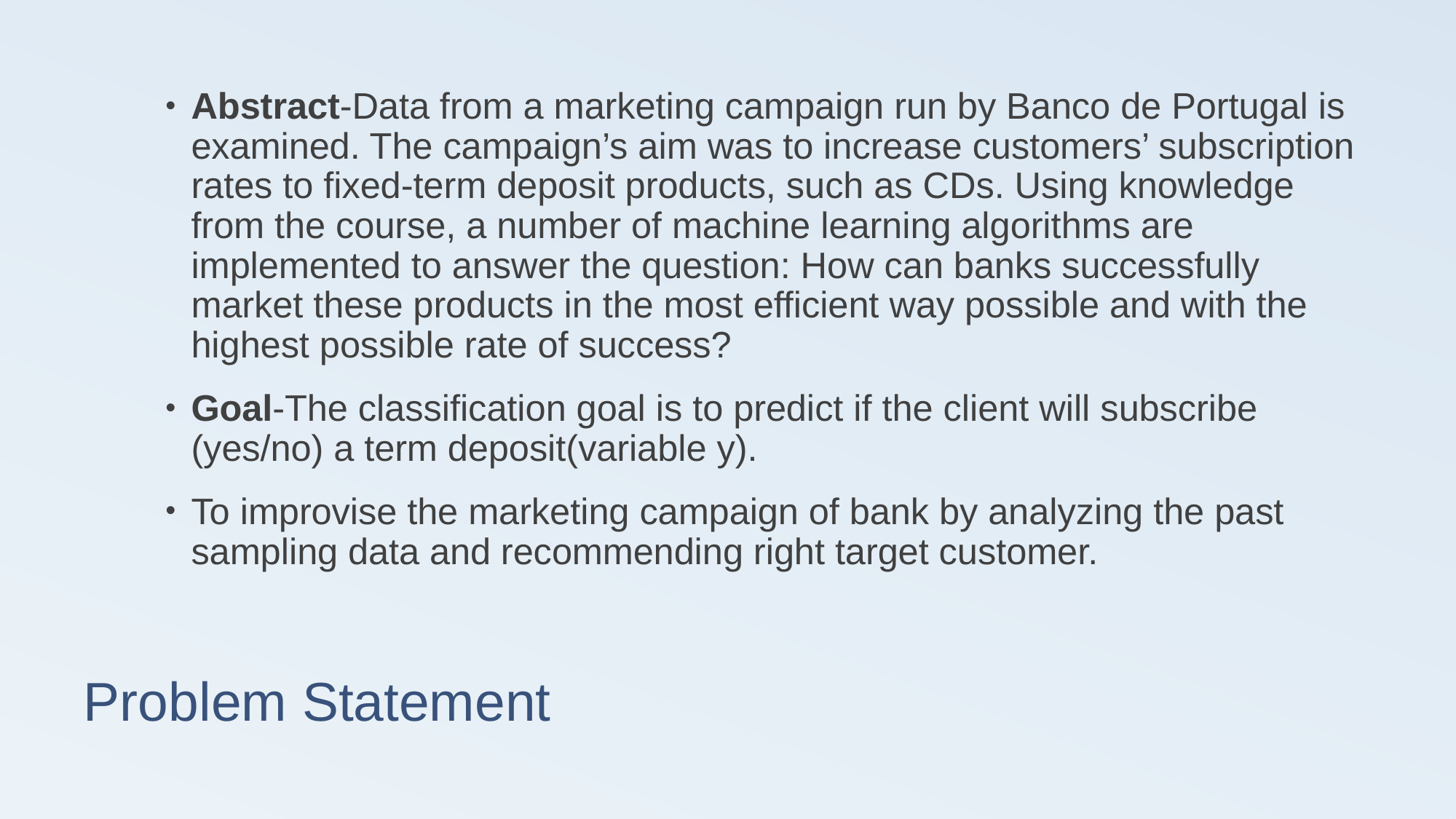

Abstract-Data from a marketing campaign run by Banco de Portugal is examined. The campaign’s aim was to increase customers’ subscription rates to fixed-term deposit products, such as CDs. Using knowledge from the course, a number of machine learning algorithms are implemented to answer the question: How can banks successfully market these products in the most efficient way possible and with the highest possible rate of success?
Goal-The classification goal is to predict if the client will subscribe (yes/no) a term deposit(variable y).
To improvise the marketing campaign of bank by analyzing the past sampling data and recommending right target customer.

# Problem Statement